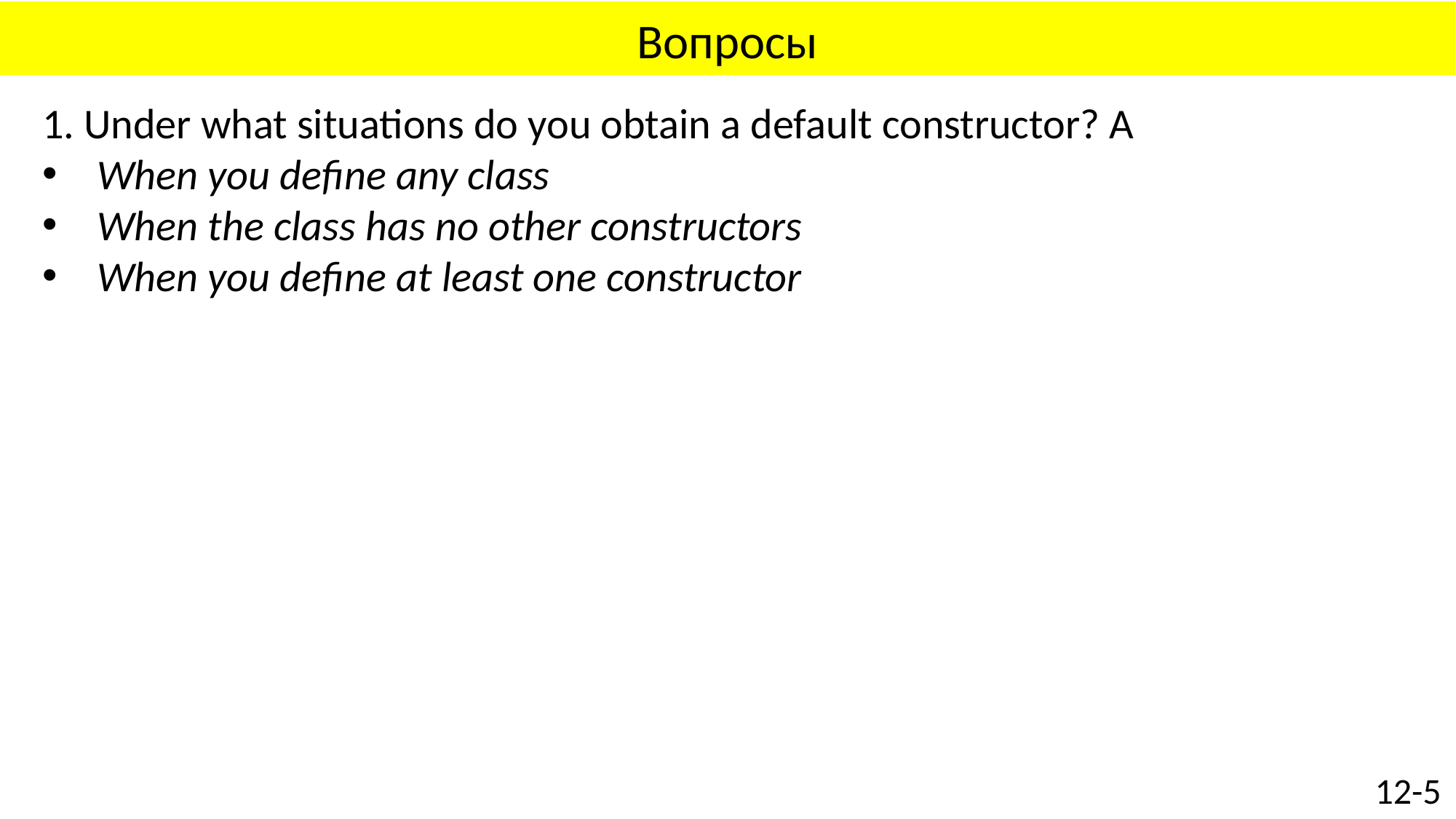

# Вопросы
1. Under what situations do you obtain a default constructor? A
When you define any class
When the class has no other constructors
When you define at least one constructor
12-5